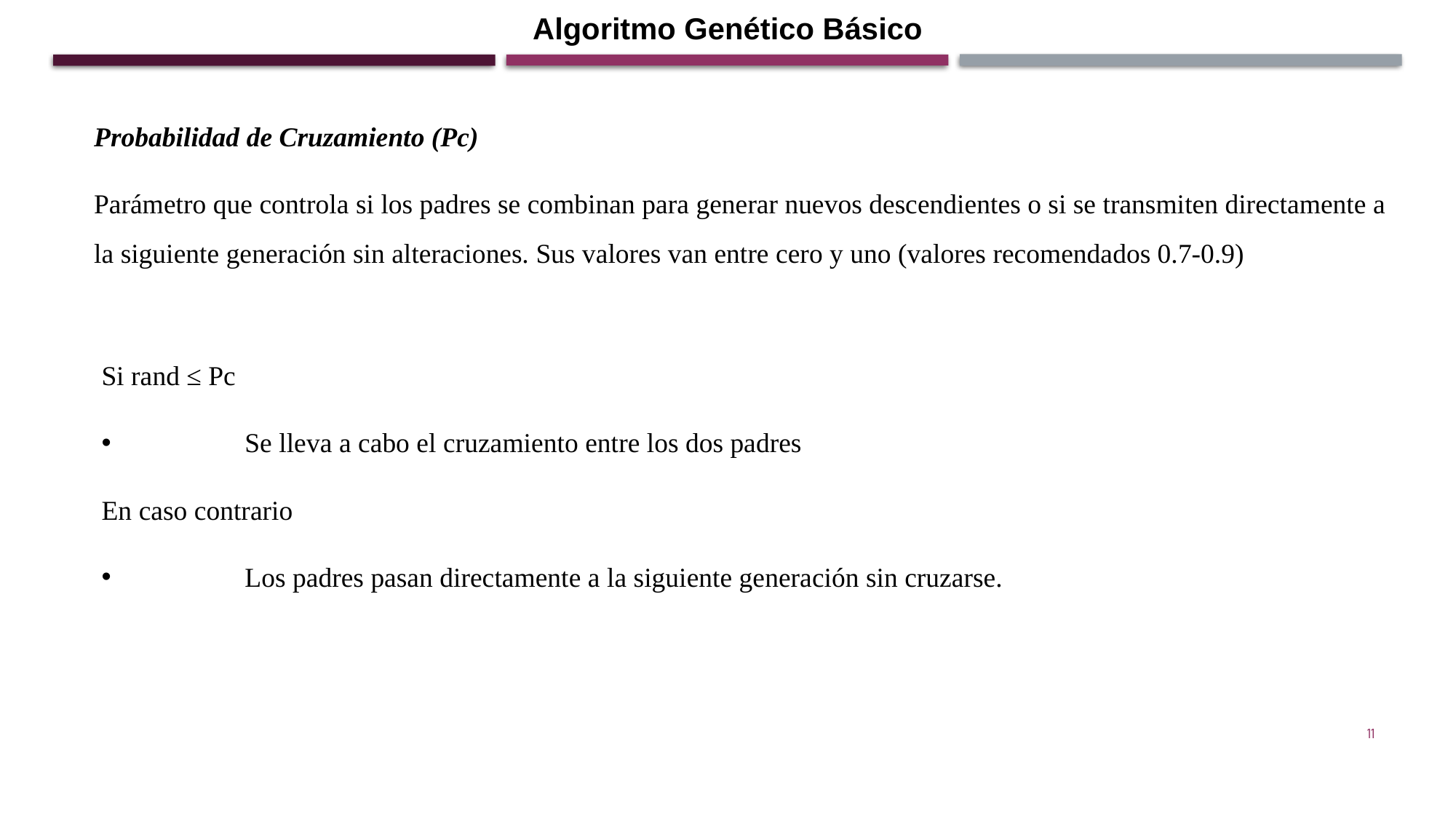

Algoritmo Genético Básico
Probabilidad de Cruzamiento (Pc)
Parámetro que controla si los padres se combinan para generar nuevos descendientes o si se transmiten directamente a la siguiente generación sin alteraciones. Sus valores van entre cero y uno (valores recomendados 0.7-0.9)
Si rand ≤ Pc
	Se lleva a cabo el cruzamiento entre los dos padres
En caso contrario
	Los padres pasan directamente a la siguiente generación sin cruzarse.
11